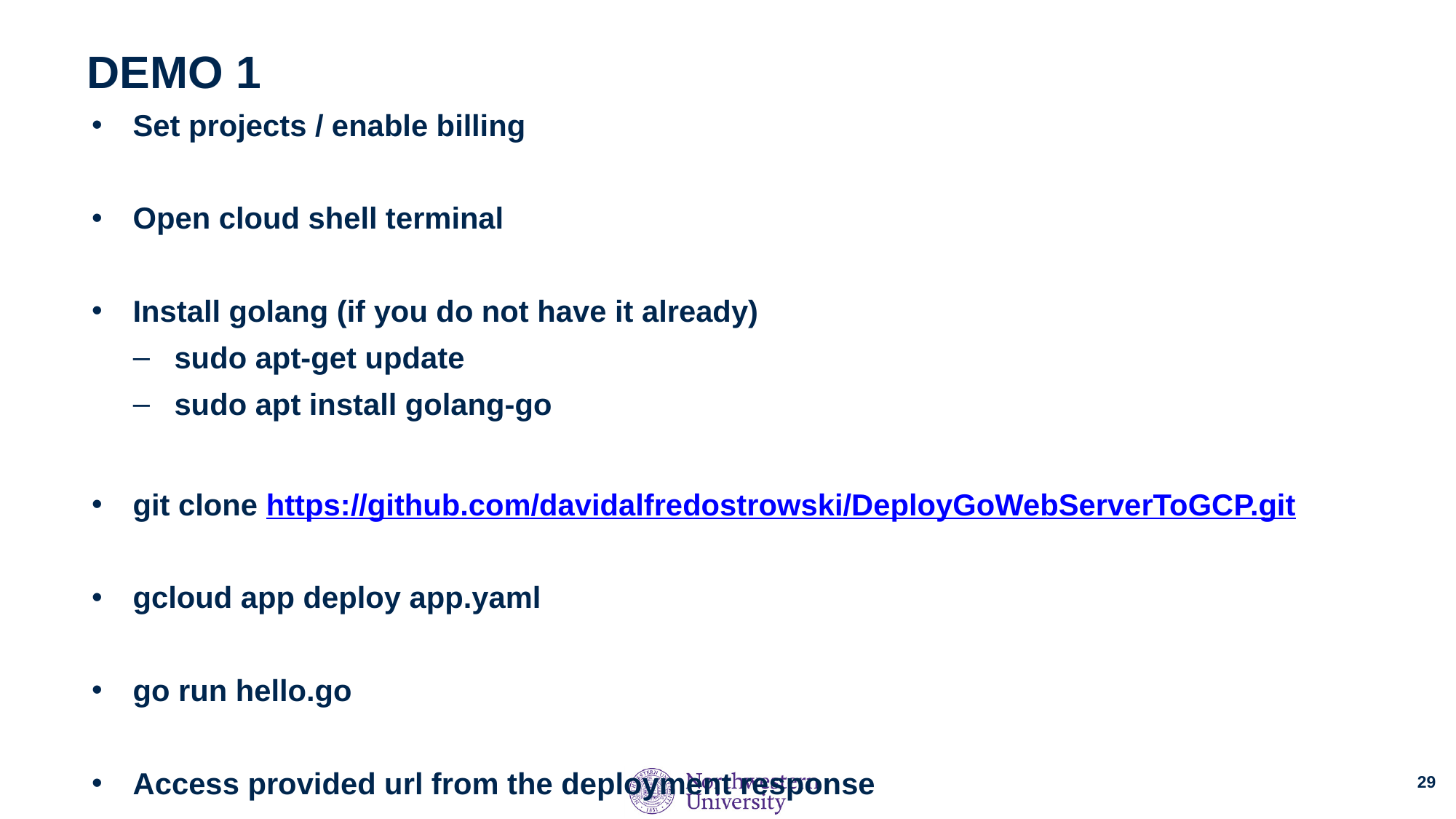

# DEMO 1

Set projects / enable billing

Open cloud shell terminal

Install golang (if you do not have it already)
sudo apt-get update
sudo apt install golang-go

git clone https://github.com/davidalfredostrowski/DeployGoWebServerToGCP.git

gcloud app deploy app.yaml

go run hello.go

Access provided url from the deployment response